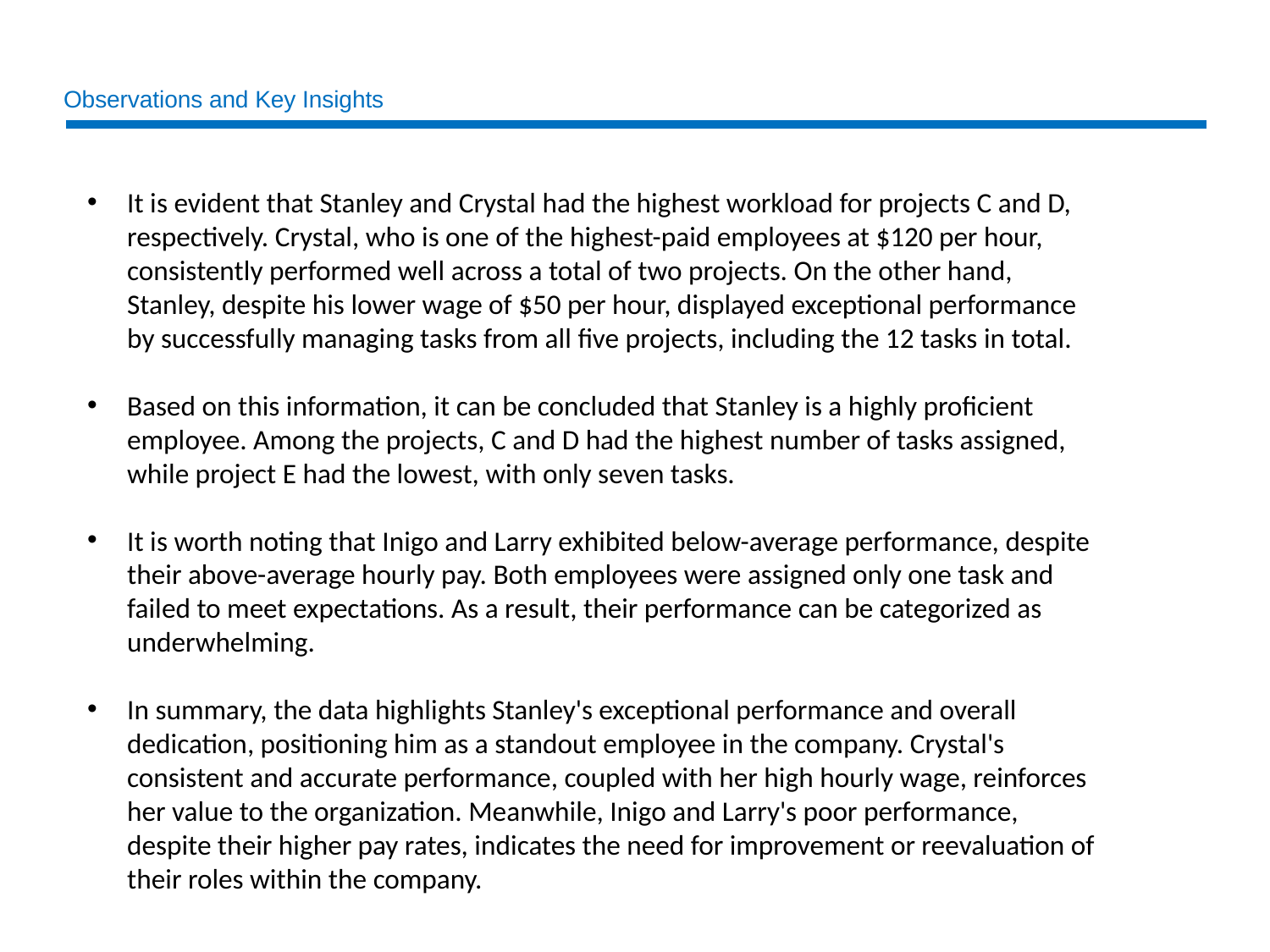

# Observations and Key Insights
It is evident that Stanley and Crystal had the highest workload for projects C and D, respectively. Crystal, who is one of the highest-paid employees at $120 per hour, consistently performed well across a total of two projects. On the other hand, Stanley, despite his lower wage of $50 per hour, displayed exceptional performance by successfully managing tasks from all five projects, including the 12 tasks in total.

Based on this information, it can be concluded that Stanley is a highly proficient employee. Among the projects, C and D had the highest number of tasks assigned, while project E had the lowest, with only seven tasks.

It is worth noting that Inigo and Larry exhibited below-average performance, despite their above-average hourly pay. Both employees were assigned only one task and failed to meet expectations. As a result, their performance can be categorized as underwhelming.

In summary, the data highlights Stanley's exceptional performance and overall dedication, positioning him as a standout employee in the company. Crystal's consistent and accurate performance, coupled with her high hourly wage, reinforces her value to the organization. Meanwhile, Inigo and Larry's poor performance, despite their higher pay rates, indicates the need for improvement or reevaluation of their roles within the company.